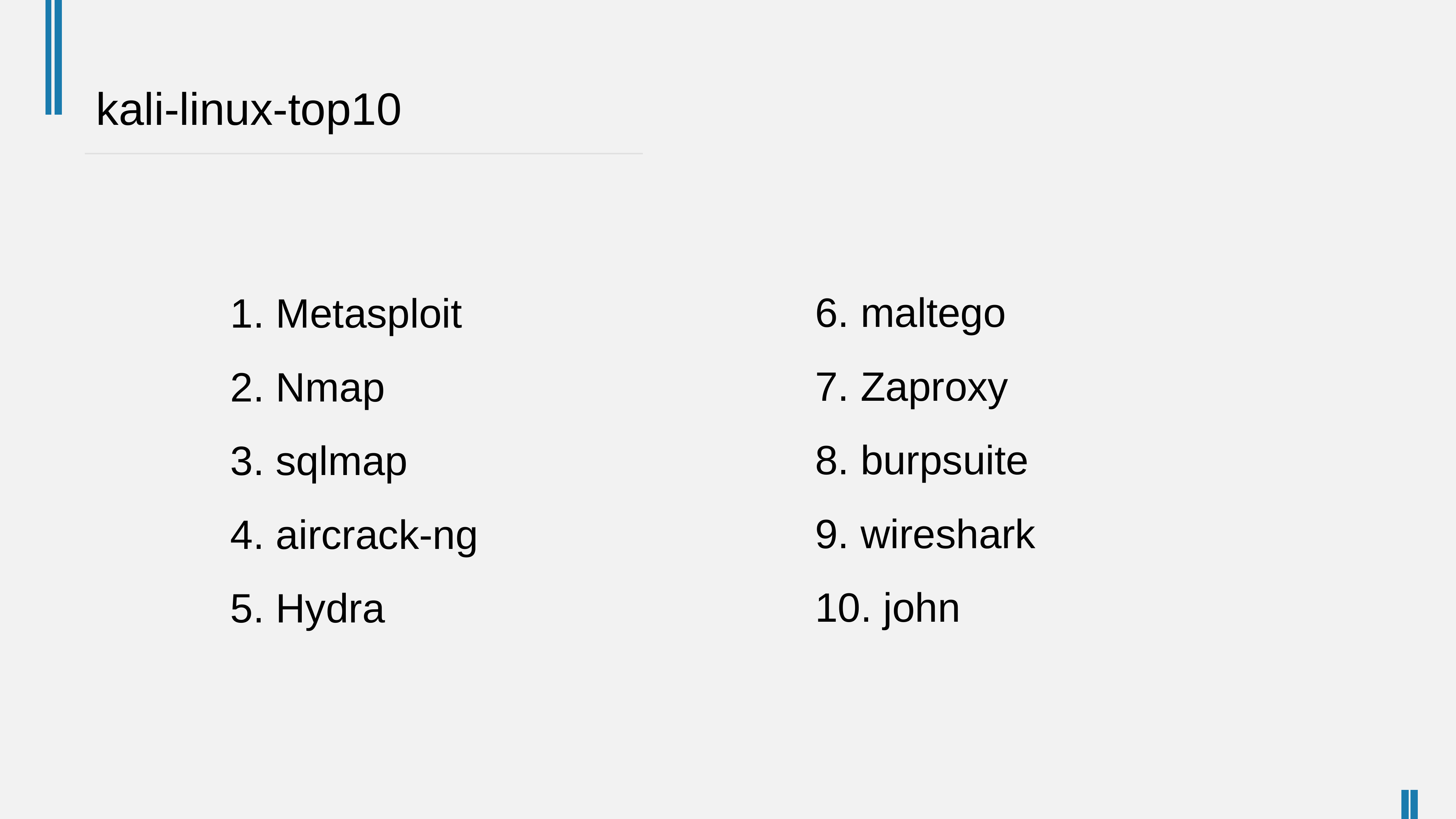

kali-linux-top10
6. maltego
7. Zaproxy
8. burpsuite
9. wireshark
10. john
1. Metasploit
2. Nmap
3. sqlmap
4. aircrack-ng
5. Hydra